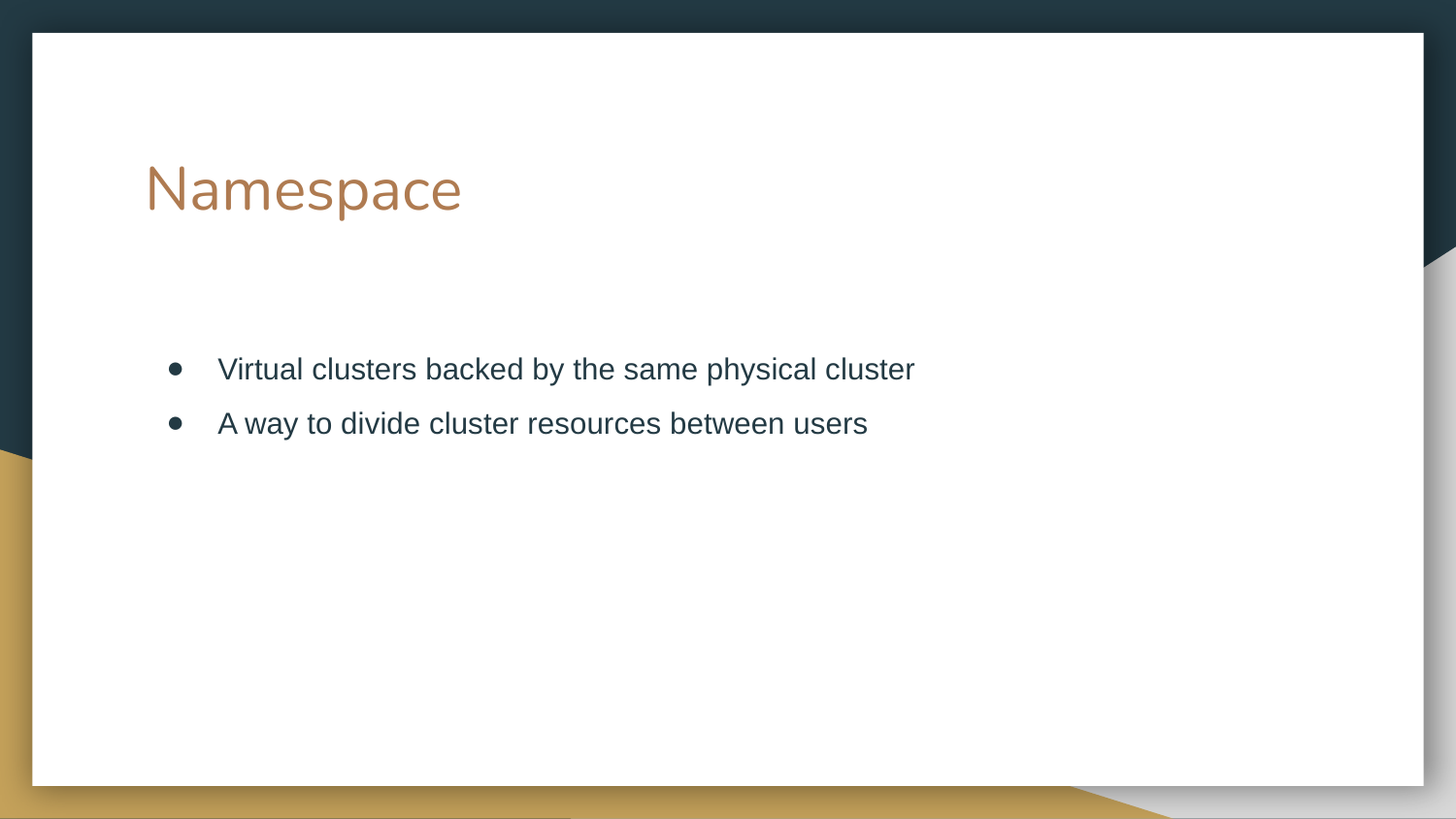

# Namespace
Virtual clusters backed by the same physical cluster
A way to divide cluster resources between users